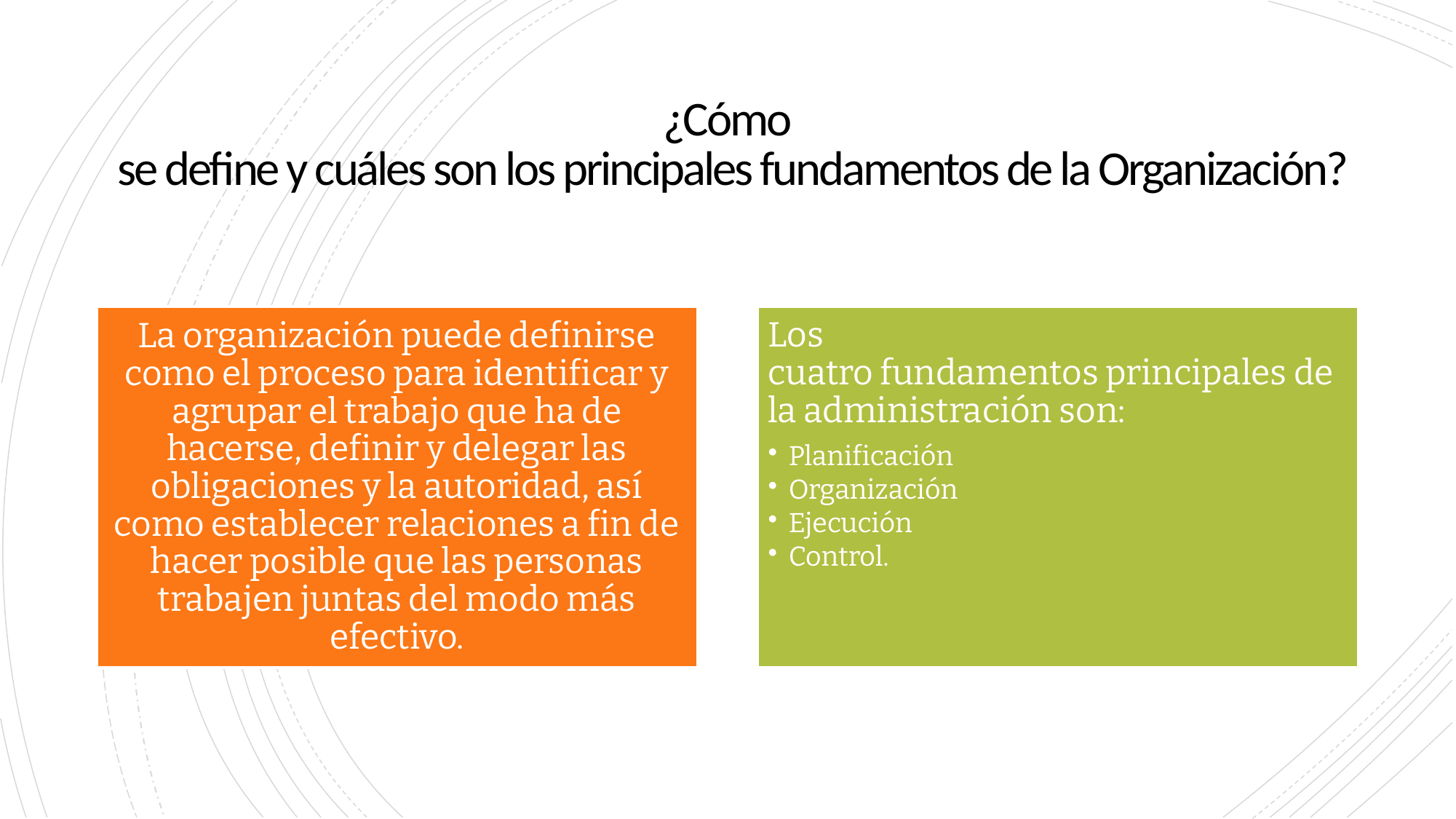

# ¿Cómo
 se define y cuáles son los principales fundamentos de la Organización?
La organización puede definirse como el proceso para identificar y agrupar el trabajo que ha de hacerse, definir y delegar las obligaciones y la autoridad, así como establecer relaciones a fin de hacer posible que las personas trabajen juntas del modo más efectivo.
Los cuatro fundamentos principales de la administración son:
Planificación
Organización
Ejecución
Control.